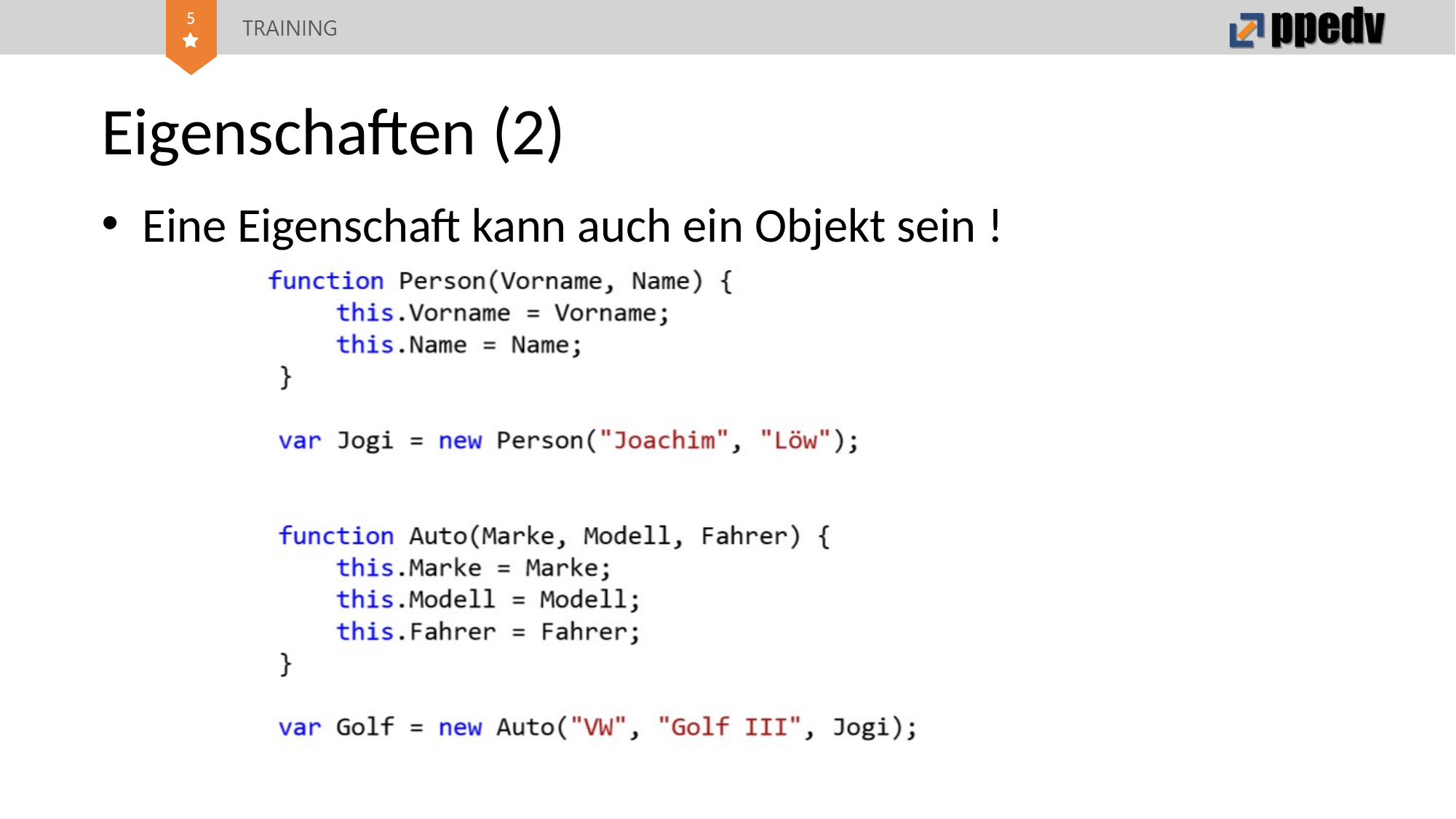

# Eigenschaften (2)
Eine Eigenschaft kann auch ein Objekt sein !